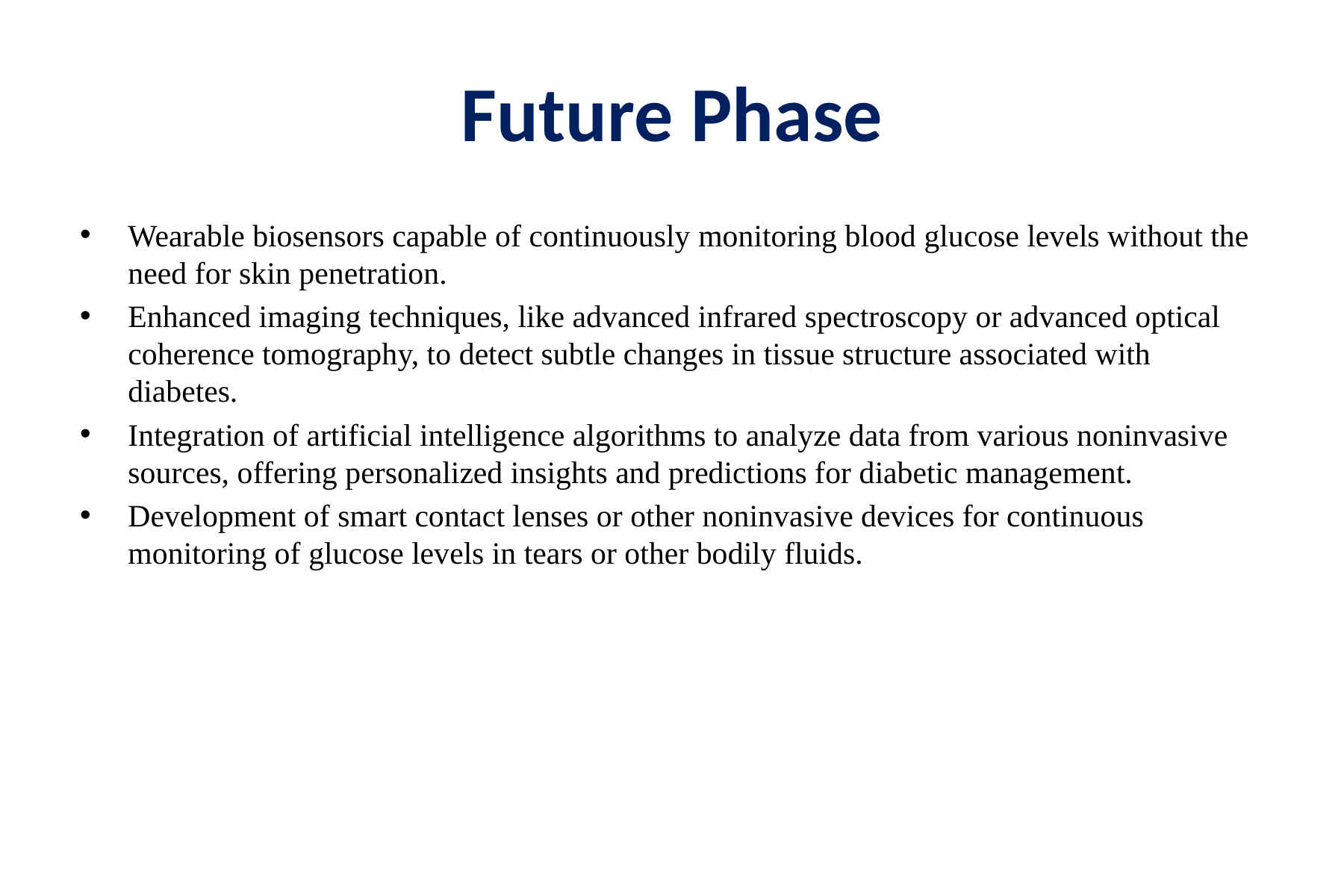

# Future Phase
Wearable biosensors capable of continuously monitoring blood glucose levels without the need for skin penetration.
Enhanced imaging techniques, like advanced infrared spectroscopy or advanced optical coherence tomography, to detect subtle changes in tissue structure associated with diabetes.
Integration of artificial intelligence algorithms to analyze data from various noninvasive sources, offering personalized insights and predictions for diabetic management.
Development of smart contact lenses or other noninvasive devices for continuous monitoring of glucose levels in tears or other bodily fluids.